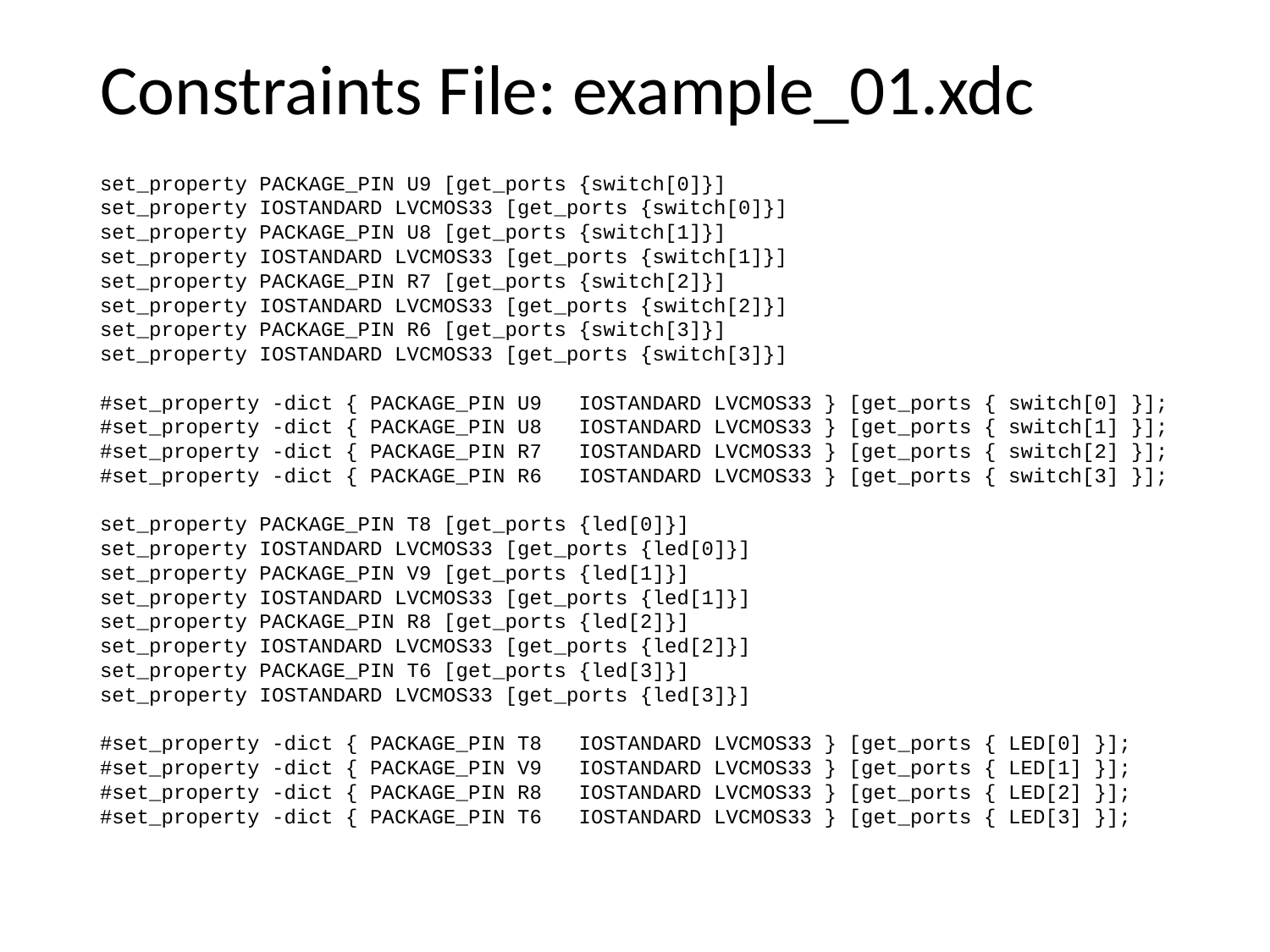

# Constraints File: example_01.xdc
set_property PACKAGE_PIN U9 [get_ports {switch[0]}]
set_property IOSTANDARD LVCMOS33 [get_ports {switch[0]}]
set_property PACKAGE_PIN U8 [get_ports {switch[1]}]
set_property IOSTANDARD LVCMOS33 [get_ports {switch[1]}]
set_property PACKAGE_PIN R7 [get_ports {switch[2]}]
set_property IOSTANDARD LVCMOS33 [get_ports {switch[2]}]
set_property PACKAGE_PIN R6 [get_ports {switch[3]}]
set_property IOSTANDARD LVCMOS33 [get_ports {switch[3]}]

#set_property -dict { PACKAGE_PIN U9   IOSTANDARD LVCMOS33 } [get_ports { switch[0] }];
#set_property -dict { PACKAGE_PIN U8   IOSTANDARD LVCMOS33 } [get_ports { switch[1] }];
#set_property -dict { PACKAGE_PIN R7   IOSTANDARD LVCMOS33 } [get_ports { switch[2] }];
#set_property -dict { PACKAGE_PIN R6   IOSTANDARD LVCMOS33 } [get_ports { switch[3] }];

set_property PACKAGE_PIN T8 [get_ports {led[0]}]
set_property IOSTANDARD LVCMOS33 [get_ports {led[0]}]
set_property PACKAGE_PIN V9 [get_ports {led[1]}]
set_property IOSTANDARD LVCMOS33 [get_ports {led[1]}]
set_property PACKAGE_PIN R8 [get_ports {led[2]}]
set_property IOSTANDARD LVCMOS33 [get_ports {led[2]}]
set_property PACKAGE_PIN T6 [get_ports {led[3]}]
set_property IOSTANDARD LVCMOS33 [get_ports {led[3]}]

#set_property -dict { PACKAGE_PIN T8   IOSTANDARD LVCMOS33 } [get_ports { LED[0] }];
#set_property -dict { PACKAGE_PIN V9   IOSTANDARD LVCMOS33 } [get_ports { LED[1] }];
#set_property -dict { PACKAGE_PIN R8   IOSTANDARD LVCMOS33 } [get_ports { LED[2] }];
#set_property -dict { PACKAGE_PIN T6   IOSTANDARD LVCMOS33 } [get_ports { LED[3] }];